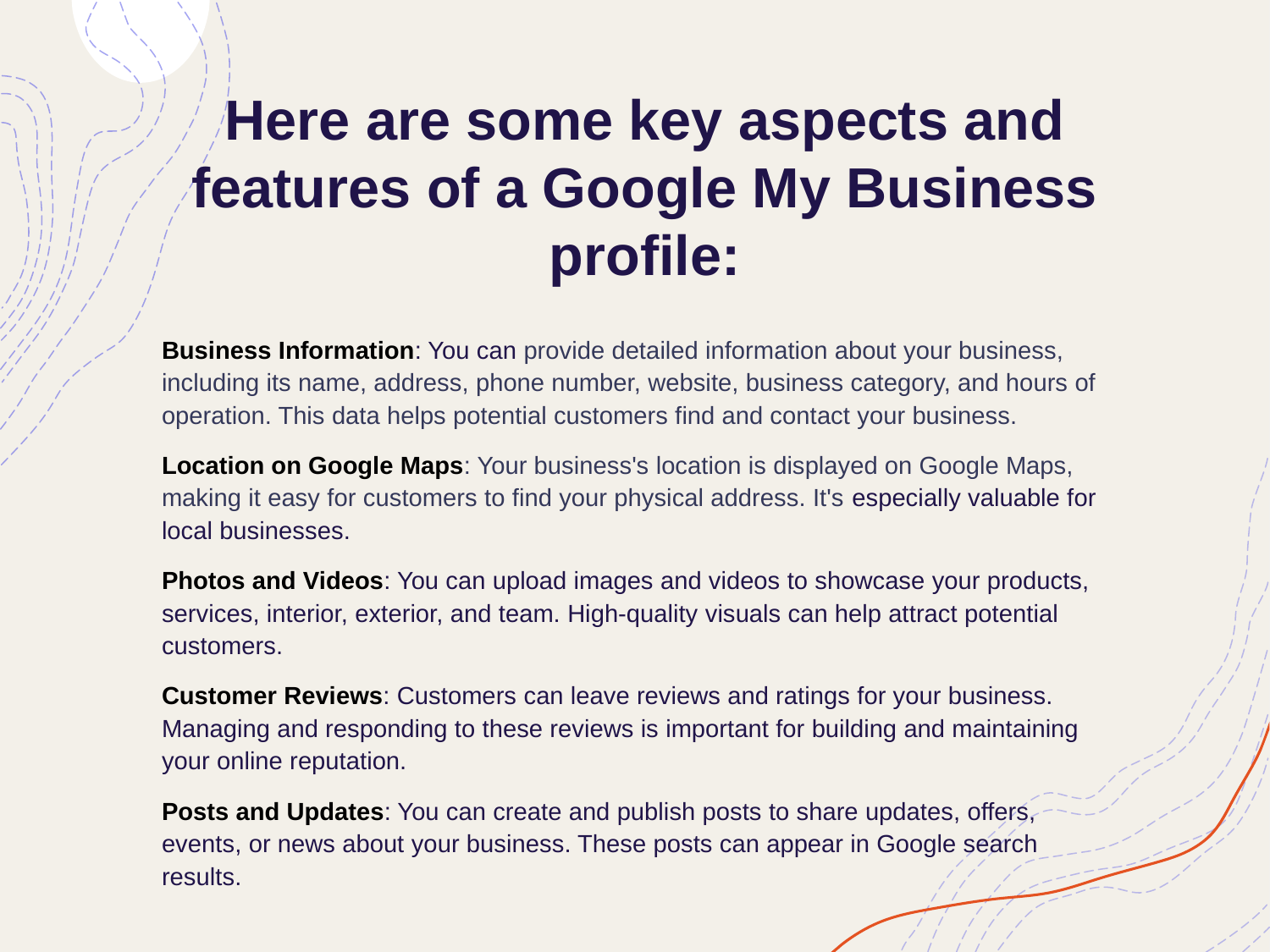

# Here are some key aspects and features of a Google My Business profile:
Business Information: You can provide detailed information about your business, including its name, address, phone number, website, business category, and hours of operation. This data helps potential customers find and contact your business.
Location on Google Maps: Your business's location is displayed on Google Maps, making it easy for customers to find your physical address. It's especially valuable for local businesses.
Photos and Videos: You can upload images and videos to showcase your products, services, interior, exterior, and team. High-quality visuals can help attract potential customers.
Customer Reviews: Customers can leave reviews and ratings for your business. Managing and responding to these reviews is important for building and maintaining your online reputation.
Posts and Updates: You can create and publish posts to share updates, offers, events, or news about your business. These posts can appear in Google search results.